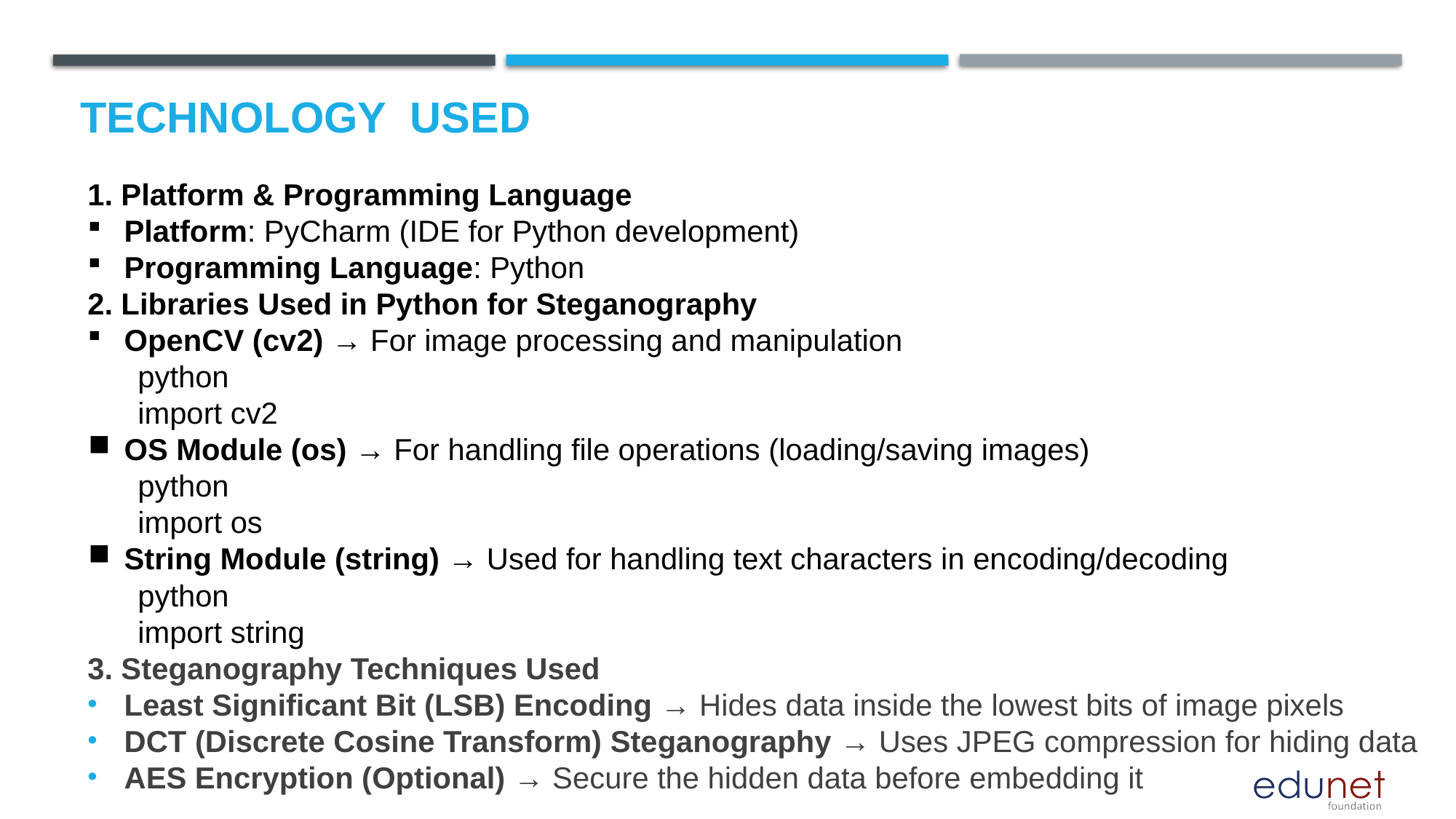

# Technology  used
1. Platform & Programming Language
Platform: PyCharm (IDE for Python development)
Programming Language: Python
2. Libraries Used in Python for Steganography
OpenCV (cv2) → For image processing and manipulation
      python
      import cv2
OS Module (os) → For handling file operations (loading/saving images)
      python
      import os
String Module (string) → Used for handling text characters in encoding/decoding
      python
      import string
3. Steganography Techniques Used
Least Significant Bit (LSB) Encoding → Hides data inside the lowest bits of image pixels
DCT (Discrete Cosine Transform) Steganography → Uses JPEG compression for hiding data
AES Encryption (Optional) → Secure the hidden data before embedding it